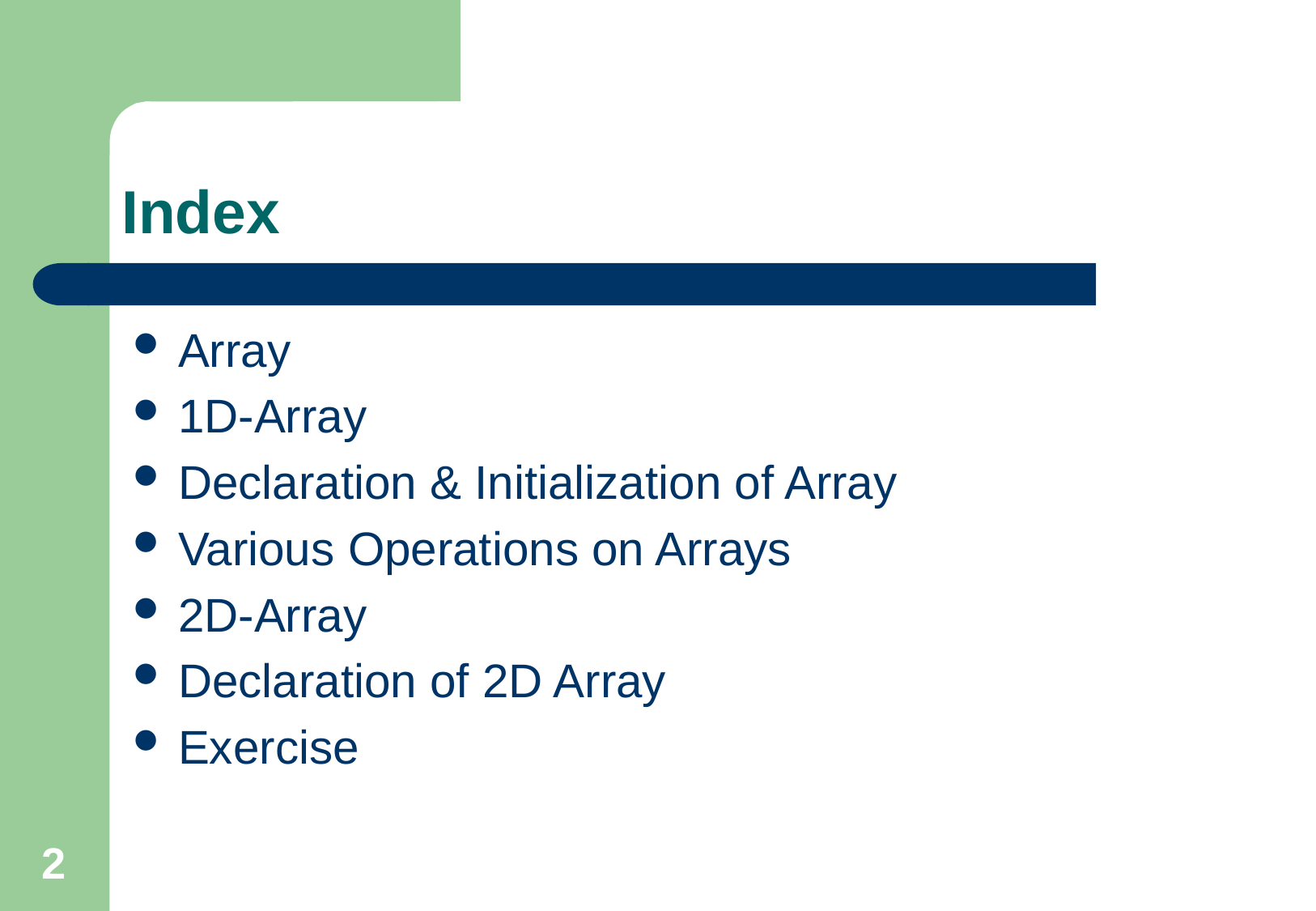

# Index
Array
1D-Array
Declaration & Initialization of Array
Various Operations on Arrays
2D-Array
Declaration of 2D Array
Exercise
2